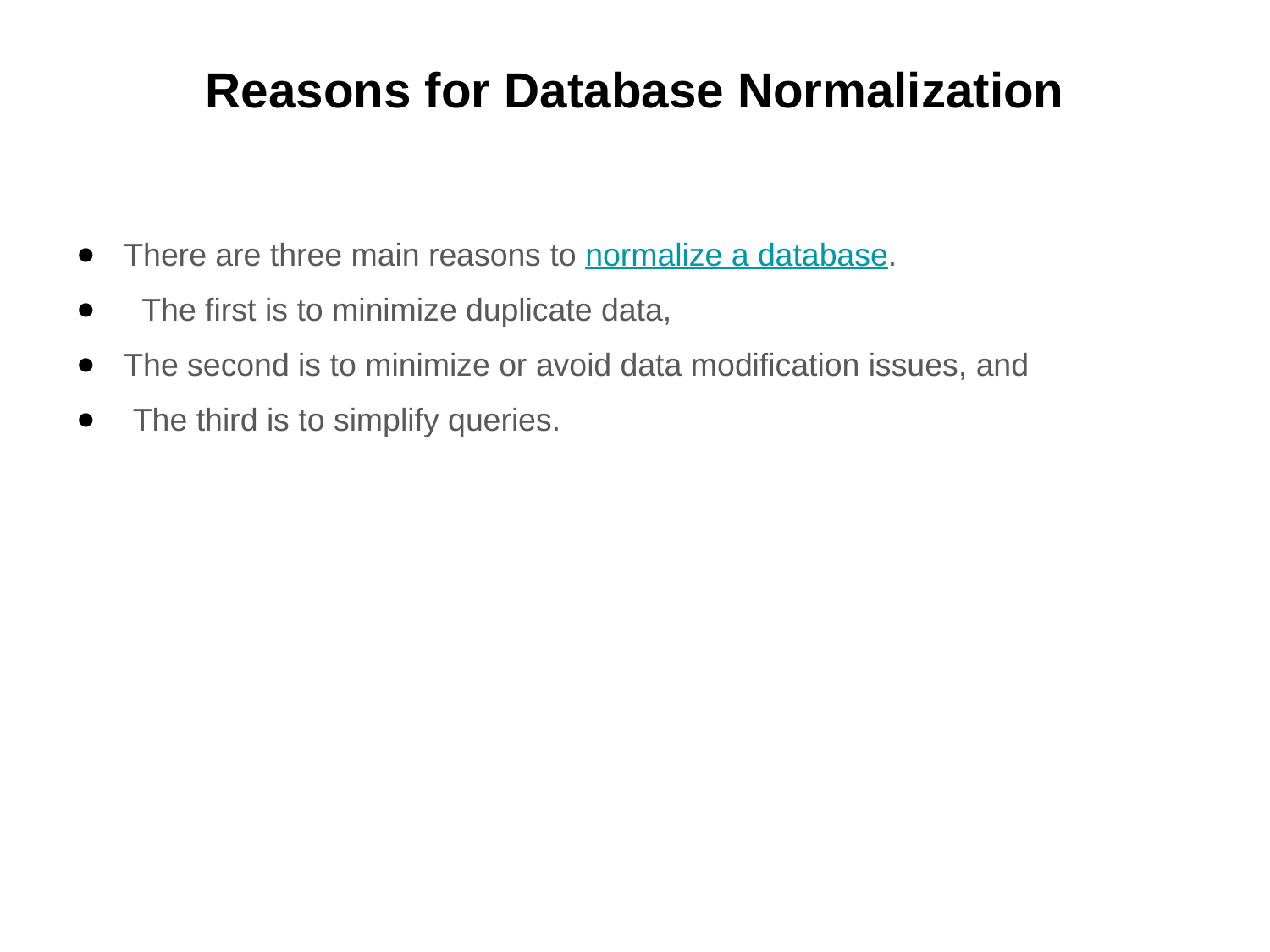

# Reasons for Database Normalization
There are three main reasons to normalize a database.
  The first is to minimize duplicate data,
The second is to minimize or avoid data modification issues, and
 The third is to simplify queries.